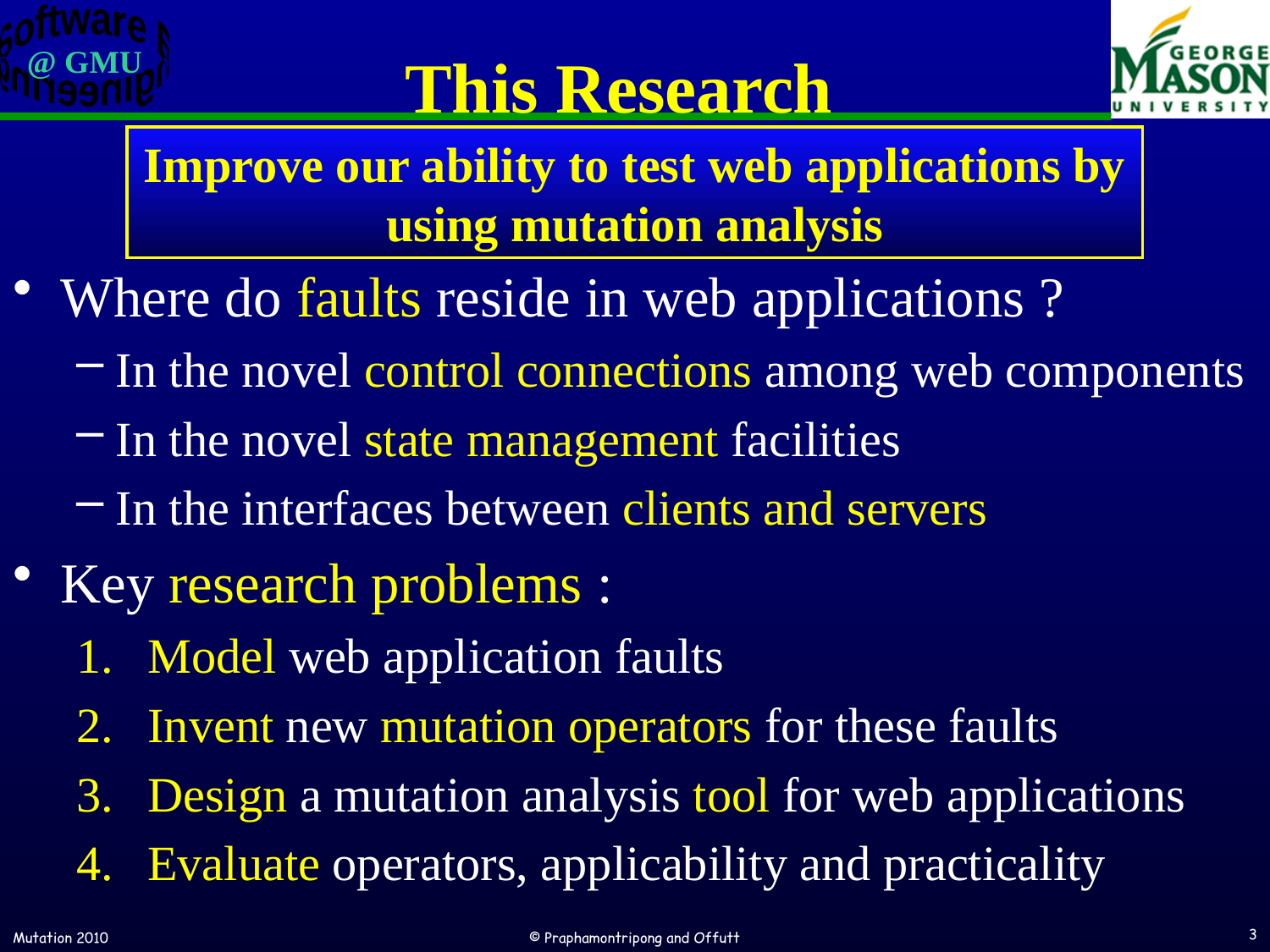

# This Research
Improve our ability to test web applications by using mutation analysis
Where do faults reside in web applications ?
In the novel control connections among web components
In the novel state management facilities
In the interfaces between clients and servers
Key research problems :
Model web application faults
Invent new mutation operators for these faults
Design a mutation analysis tool for web applications
Evaluate operators, applicability and practicality
Mutation 2010
© Praphamontripong and Offutt
3